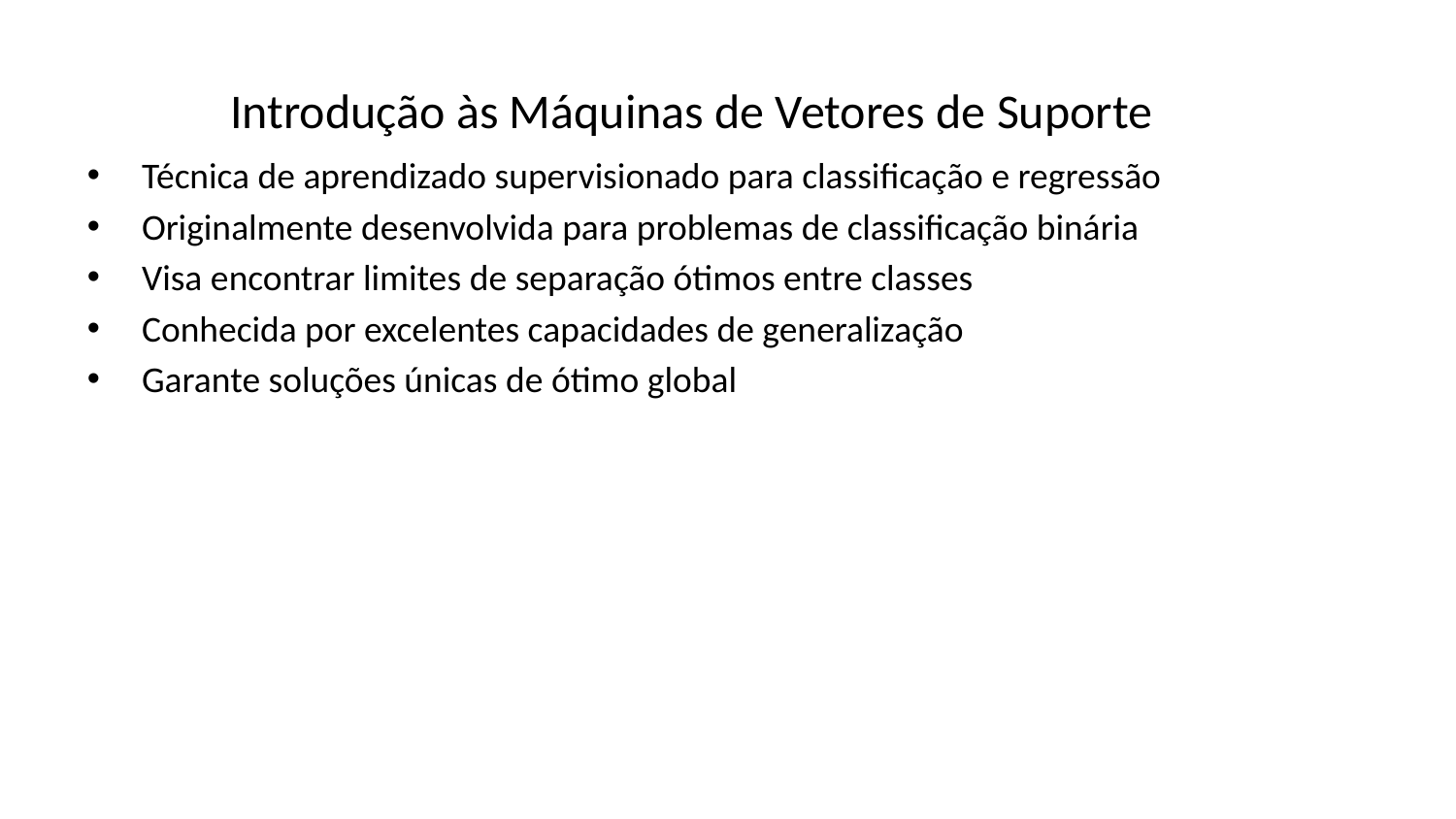

Introdução às Máquinas de Vetores de Suporte
Técnica de aprendizado supervisionado para classificação e regressão
Originalmente desenvolvida para problemas de classificação binária
Visa encontrar limites de separação ótimos entre classes
Conhecida por excelentes capacidades de generalização
Garante soluções únicas de ótimo global